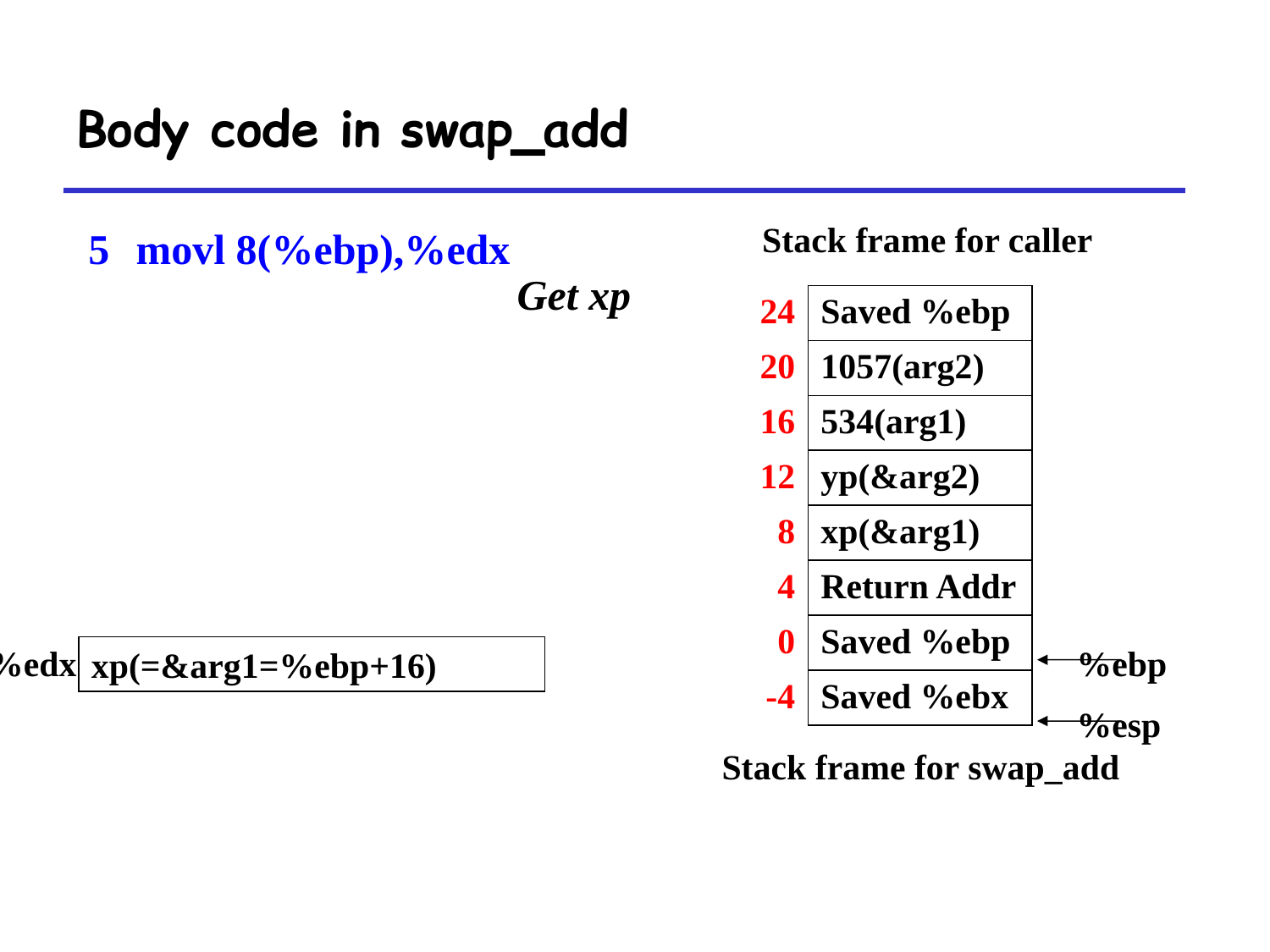

# Body code in swap_add
Stack frame for caller
5 	movl 8(%ebp),%edx 				Get xp
| 24 | Saved %ebp |
| --- | --- |
| 20 | 1057(arg2) |
| 16 | 534(arg1) |
| 12 | yp(&arg2) |
| 8 | xp(&arg1) |
| 4 | Return Addr |
| 0 | Saved %ebp |
| -4 | Saved %ebx |
%edx
%ebp

xp(=&arg1=%ebp+16)
%esp

Stack frame for swap_add
72